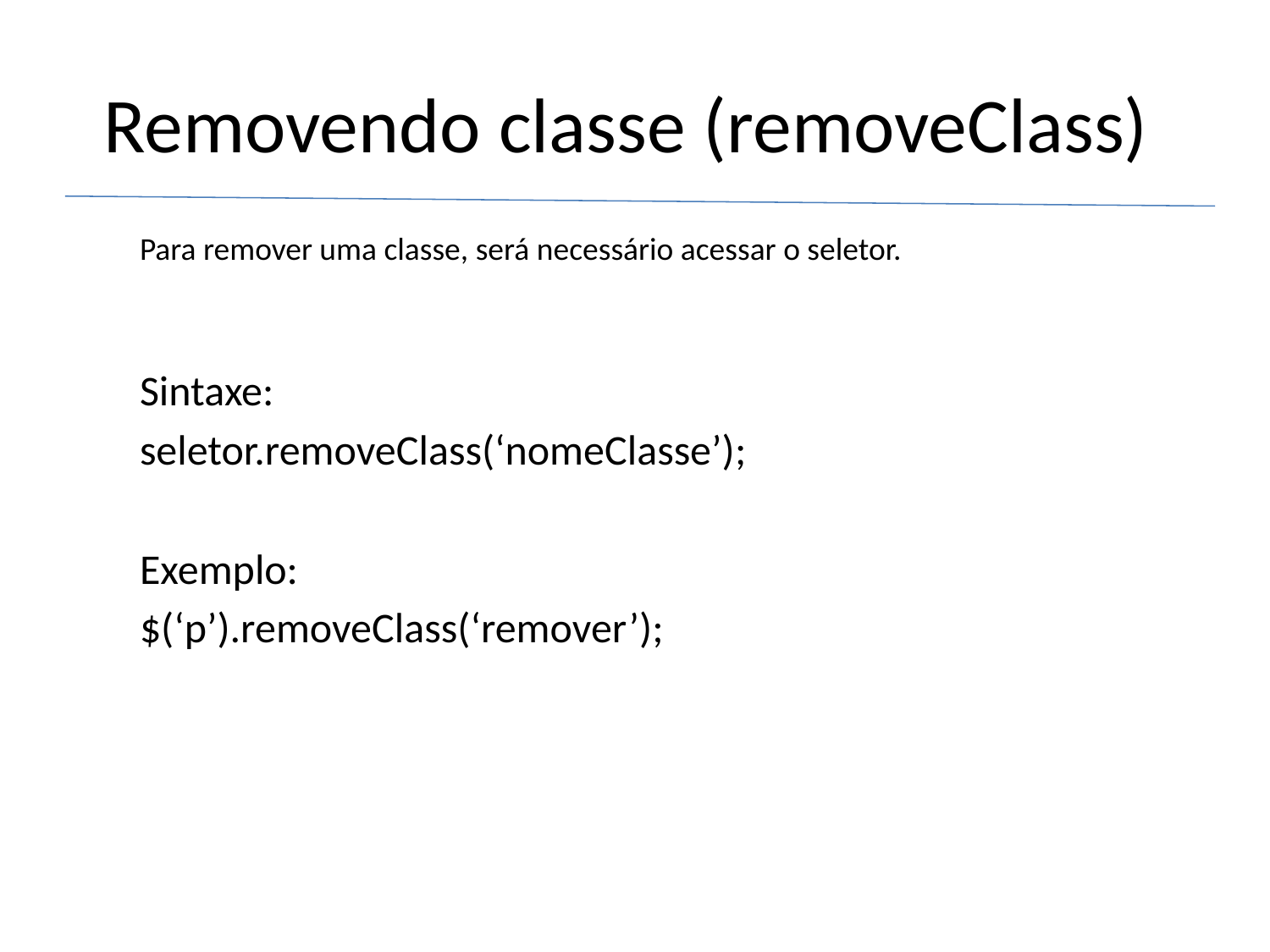

# Removendo classe (removeClass)
Para remover uma classe, será necessário acessar o seletor.

Sintaxe:
seletor.removeClass(‘nomeClasse’);

Exemplo:
$(‘p’).removeClass(‘remover’);